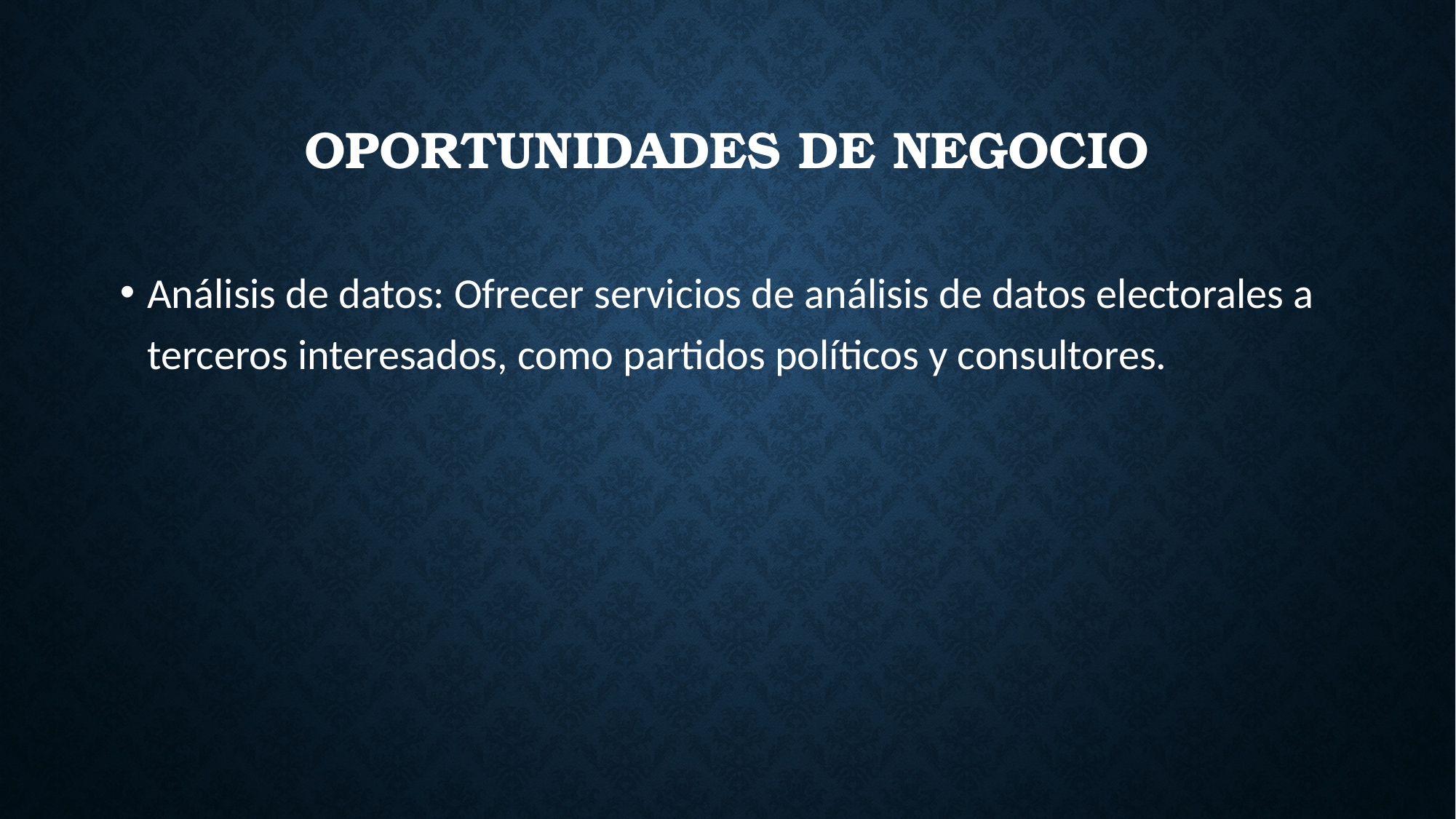

# OPORTUNIDADES DE NEGOCIO
Análisis de datos: Ofrecer servicios de análisis de datos electorales a terceros interesados, como partidos políticos y consultores.